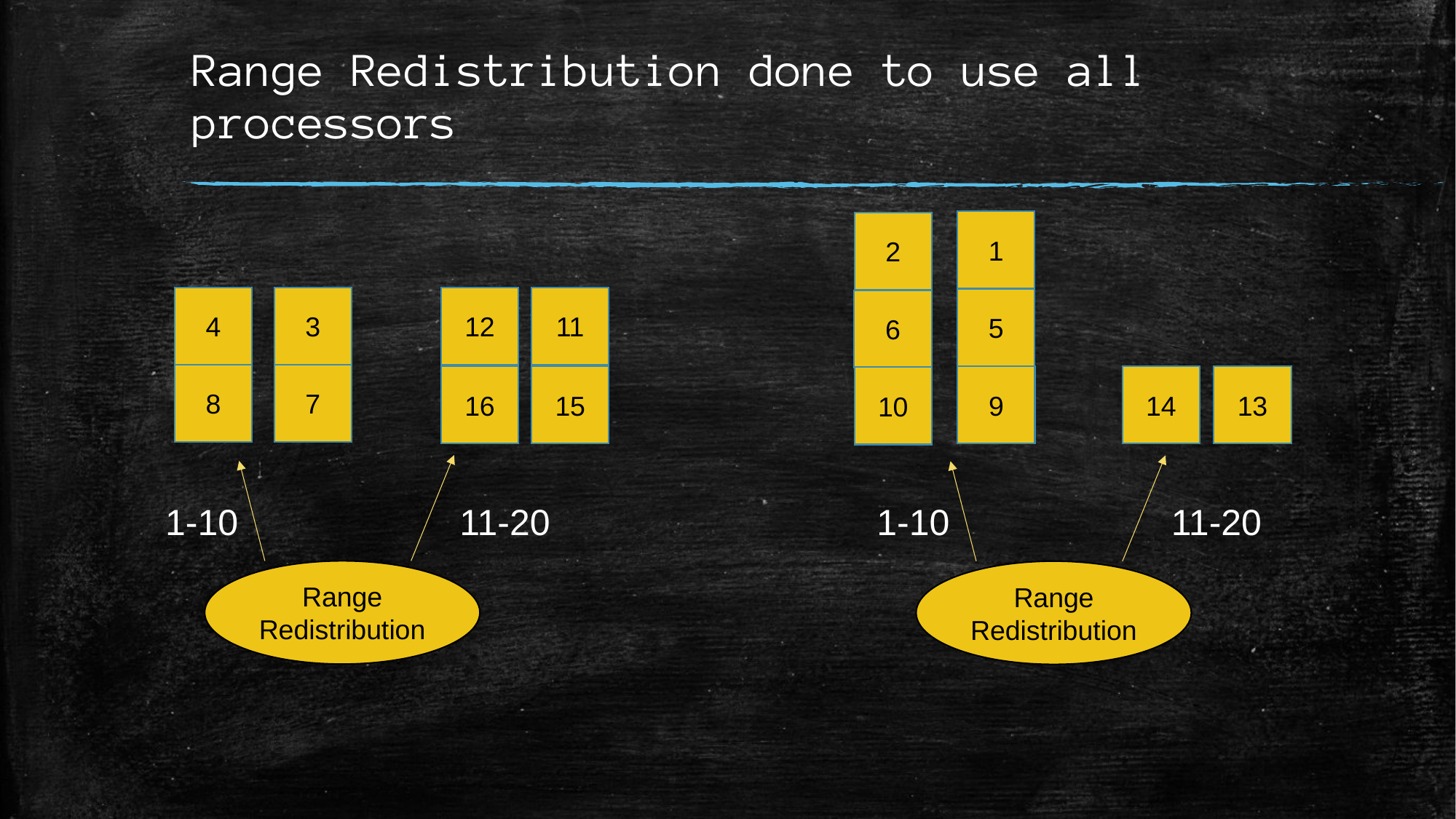

# Range Redistribution done to use all processors
1
2

3
12
11
4
5
6
8
7
9
14
13
16
15
10
1-10
11-20
1-10
11-20
Range
Redistribution
Range
Redistribution